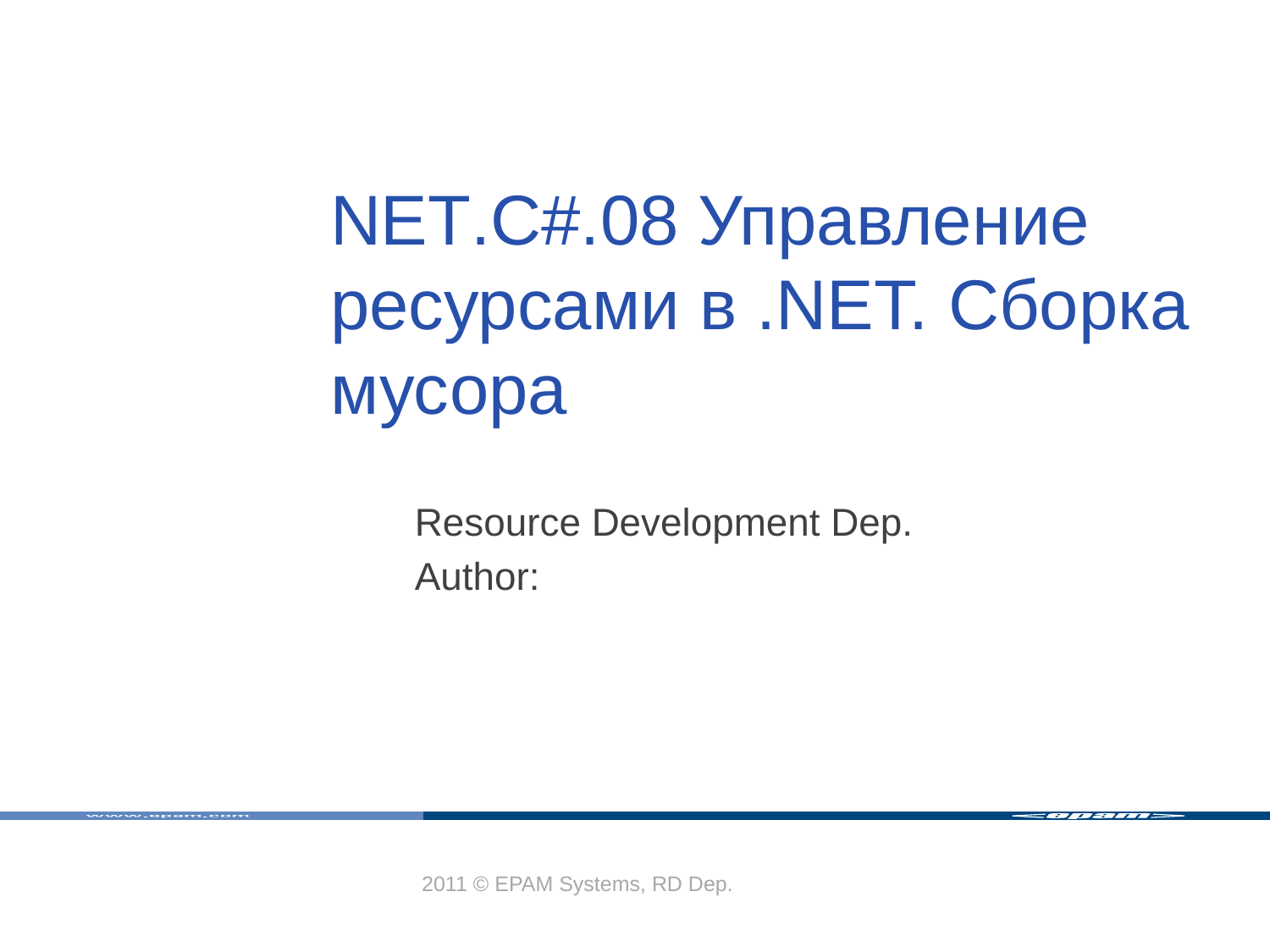

# NET.C#.08 Управление ресурсами в .NET. Сборка мусора
Resource Development Dep.
Author:
2011 © EPAM Systems, RD Dep.